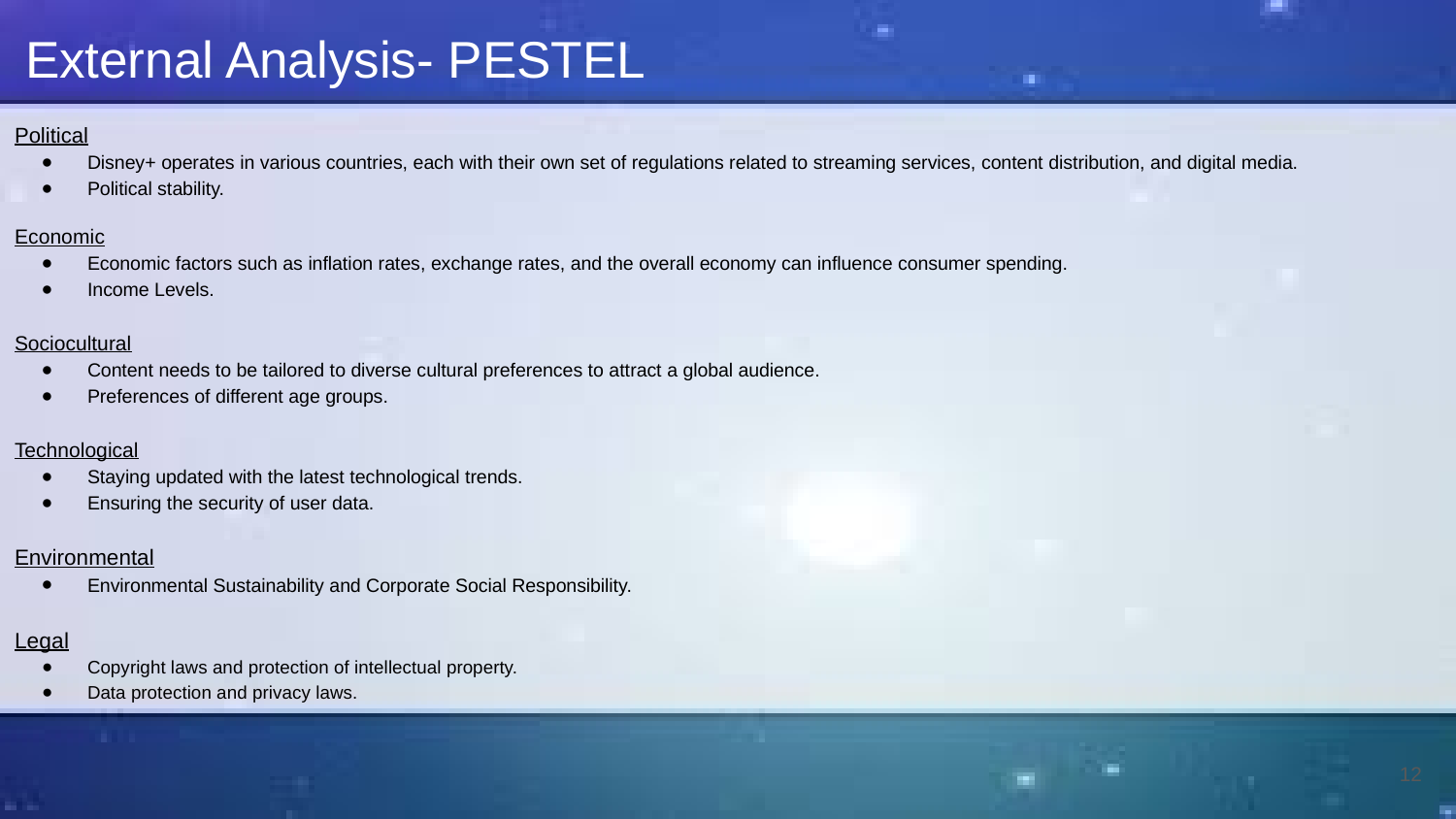

# External Analysis- PESTEL
Political
Disney+ operates in various countries, each with their own set of regulations related to streaming services, content distribution, and digital media.
Political stability.
Economic
Economic factors such as inflation rates, exchange rates, and the overall economy can influence consumer spending.
Income Levels.

Sociocultural
Content needs to be tailored to diverse cultural preferences to attract a global audience.
Preferences of different age groups.

Technological
Staying updated with the latest technological trends.
Ensuring the security of user data.

Environmental
Environmental Sustainability and Corporate Social Responsibility.

Legal
Copyright laws and protection of intellectual property.
Data protection and privacy laws.

12